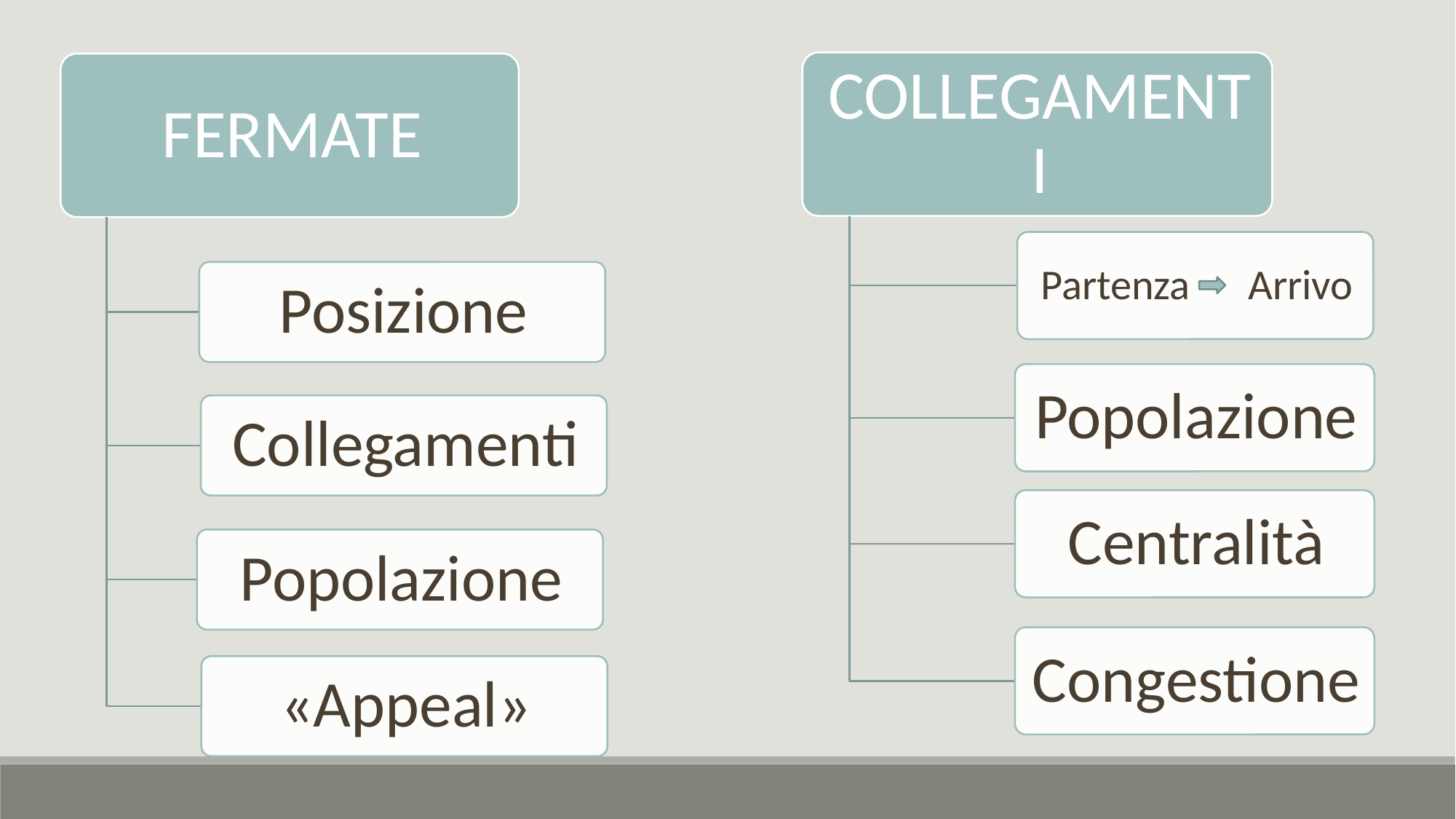

FERMATE
Posizione
Collegamenti
Popolazione
«Appeal»
COLLEGAMENTI
Partenza      Arrivo
Popolazione
Centralità
Congestione